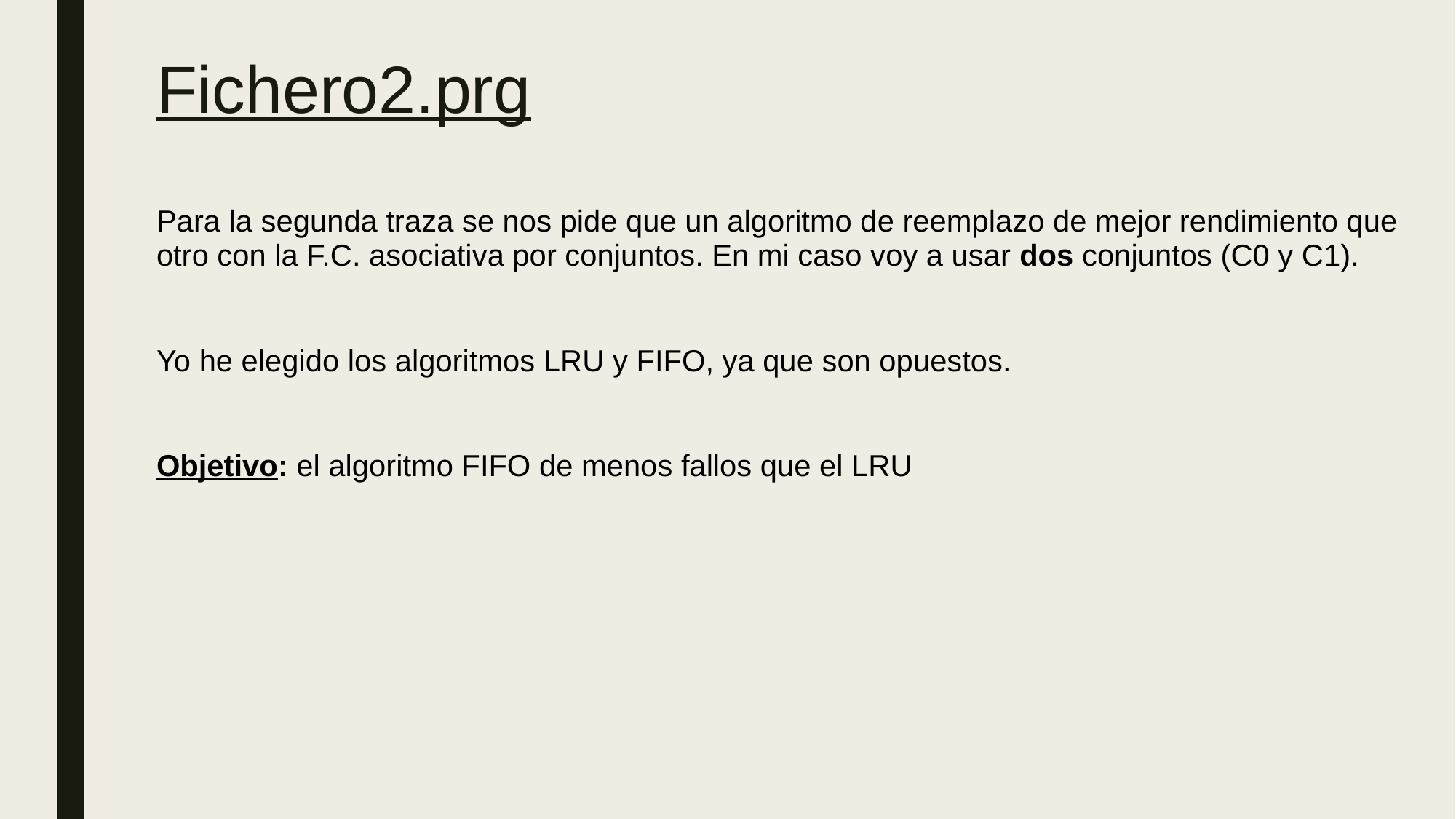

# Fichero2.prg
Para la segunda traza se nos pide que un algoritmo de reemplazo de mejor rendimiento que otro con la F.C. asociativa por conjuntos. En mi caso voy a usar dos conjuntos (C0 y C1).

Yo he elegido los algoritmos LRU y FIFO, ya que son opuestos.

Objetivo: el algoritmo FIFO de menos fallos que el LRU